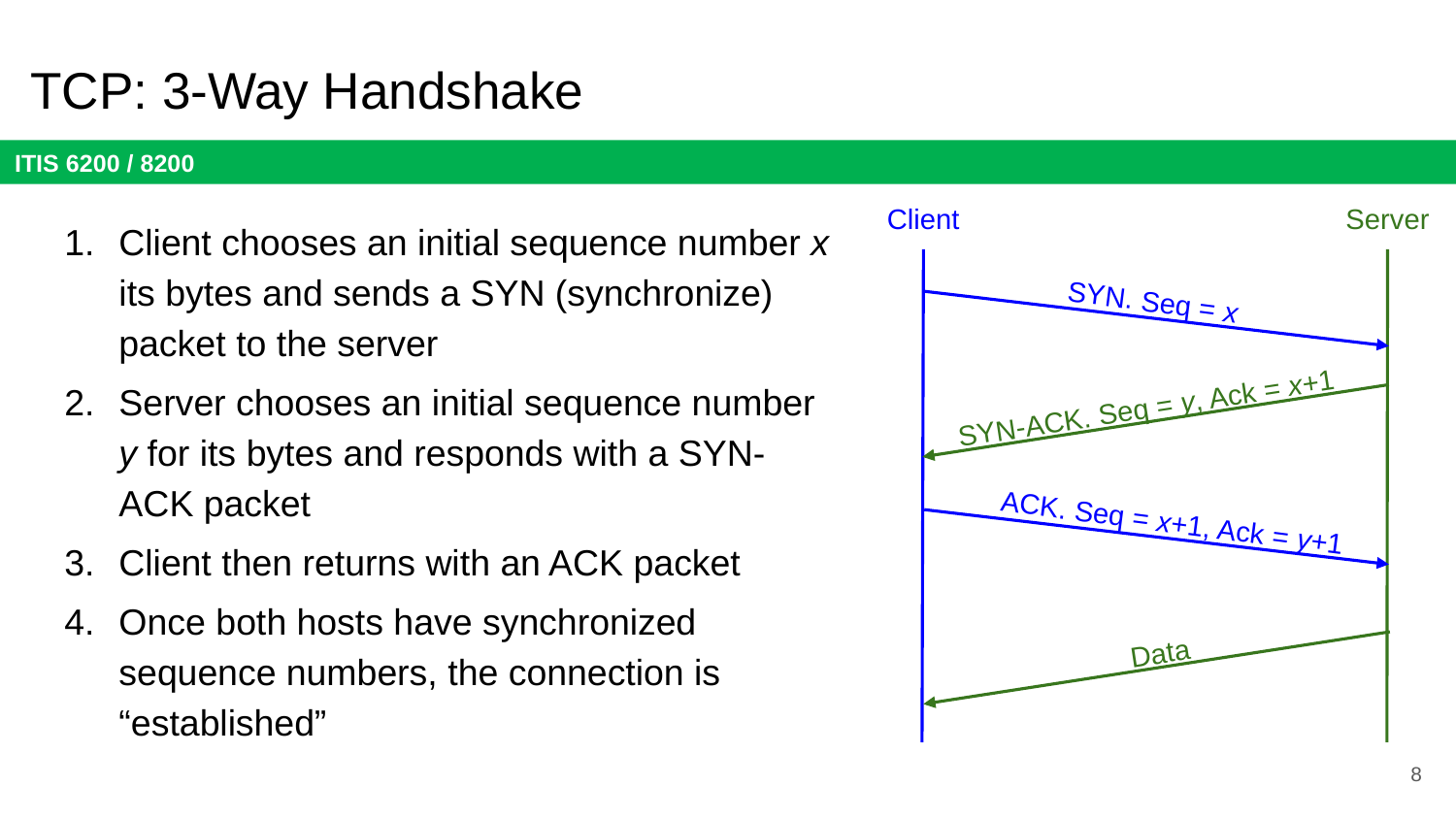

# TCP: 3-Way Handshake
Client
Server
Client chooses an initial sequence number x its bytes and sends a SYN (synchronize) packet to the server
SYN. Seq = x
SYN-ACK. Seq = y, Ack = x+1
Server chooses an initial sequence number y for its bytes and responds with a SYN-ACK packet
ACK. Seq = x+1, Ack = y+1
Client then returns with an ACK packet
Once both hosts have synchronized sequence numbers, the connection is “established”
Data
8